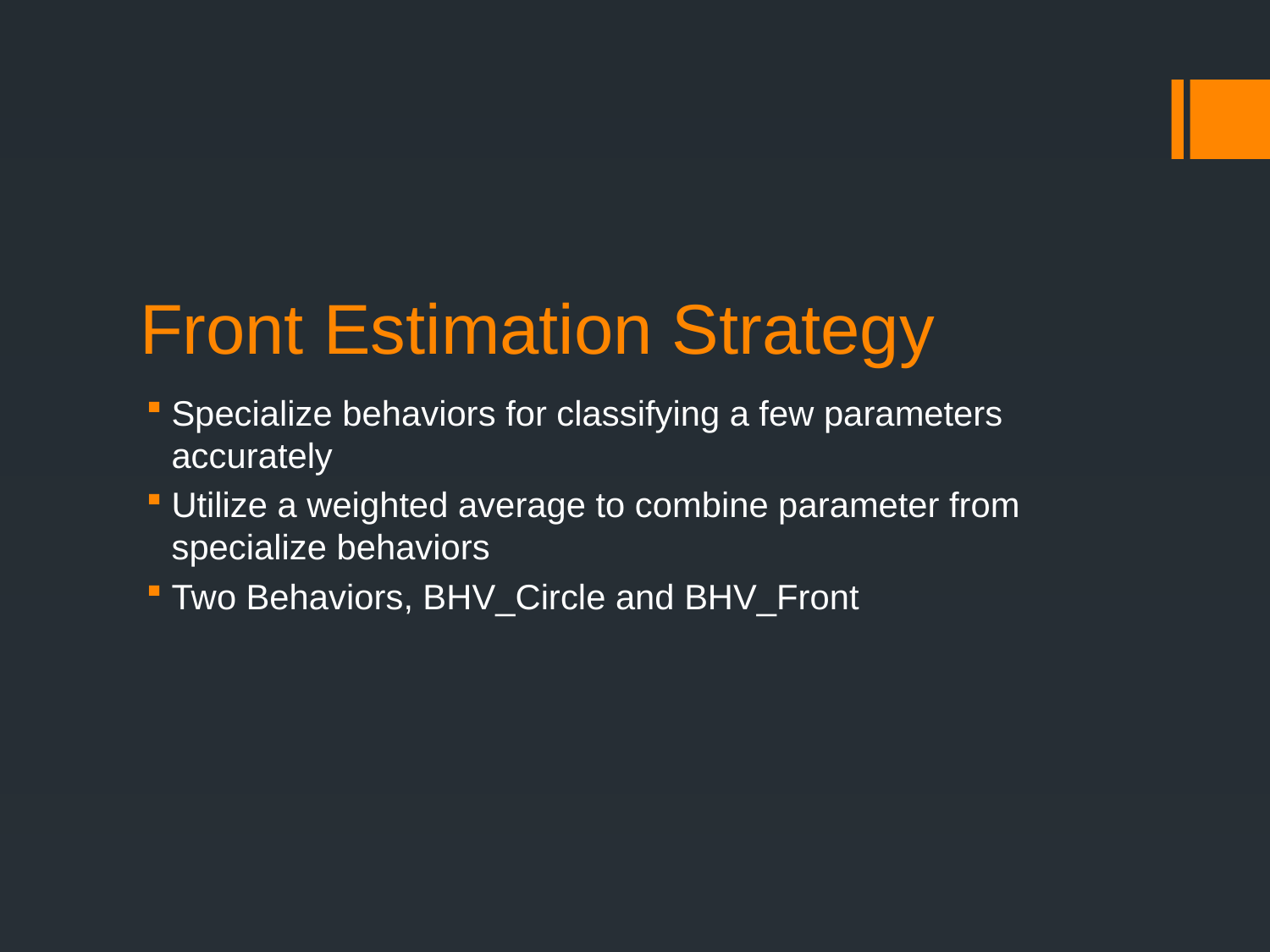

# Front Estimation Strategy
Specialize behaviors for classifying a few parameters accurately
Utilize a weighted average to combine parameter from specialize behaviors
Two Behaviors, BHV_Circle and BHV_Front